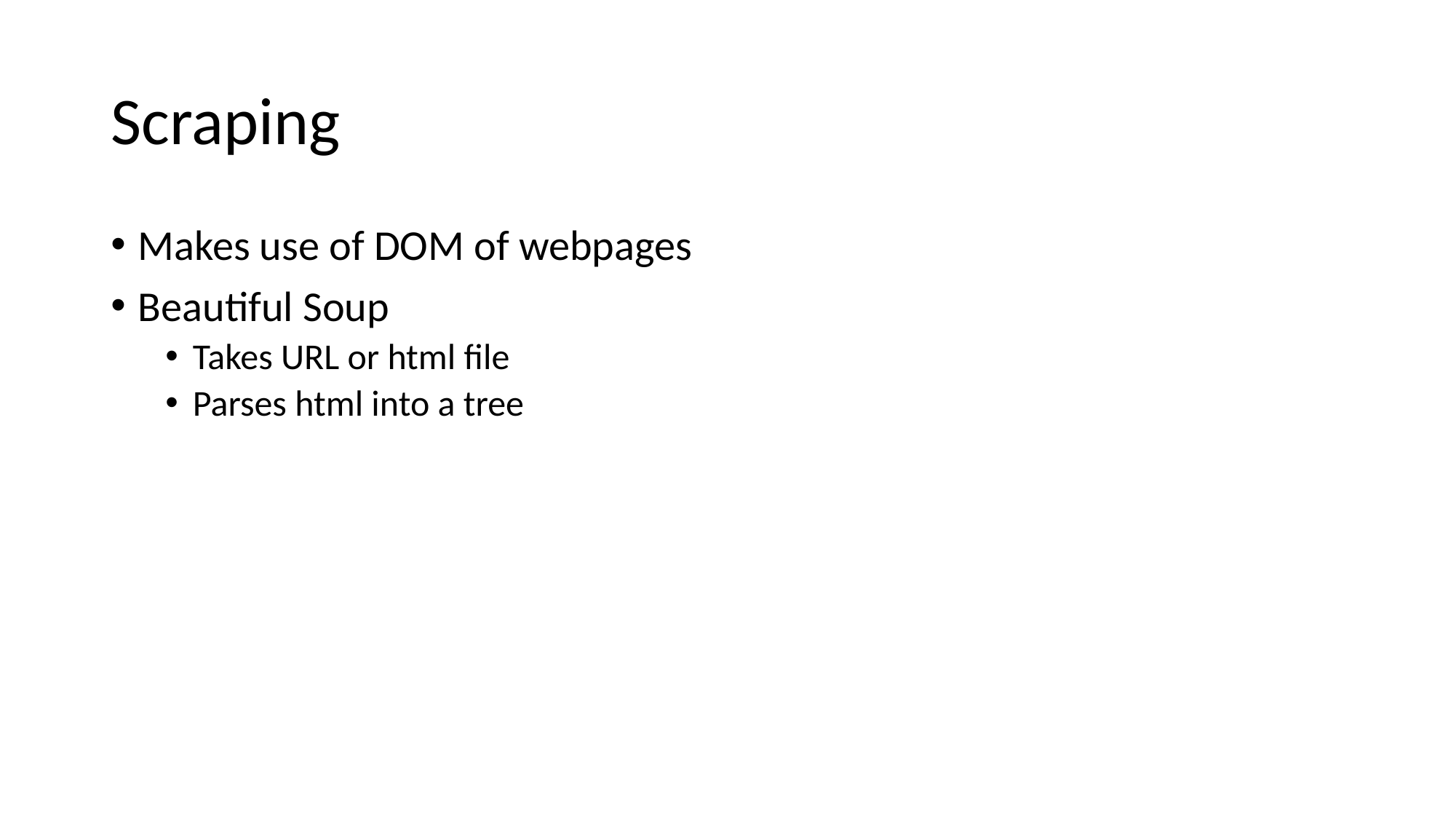

# Scraping
Makes use of DOM of webpages
Beautiful Soup
Takes URL or html file
Parses html into a tree